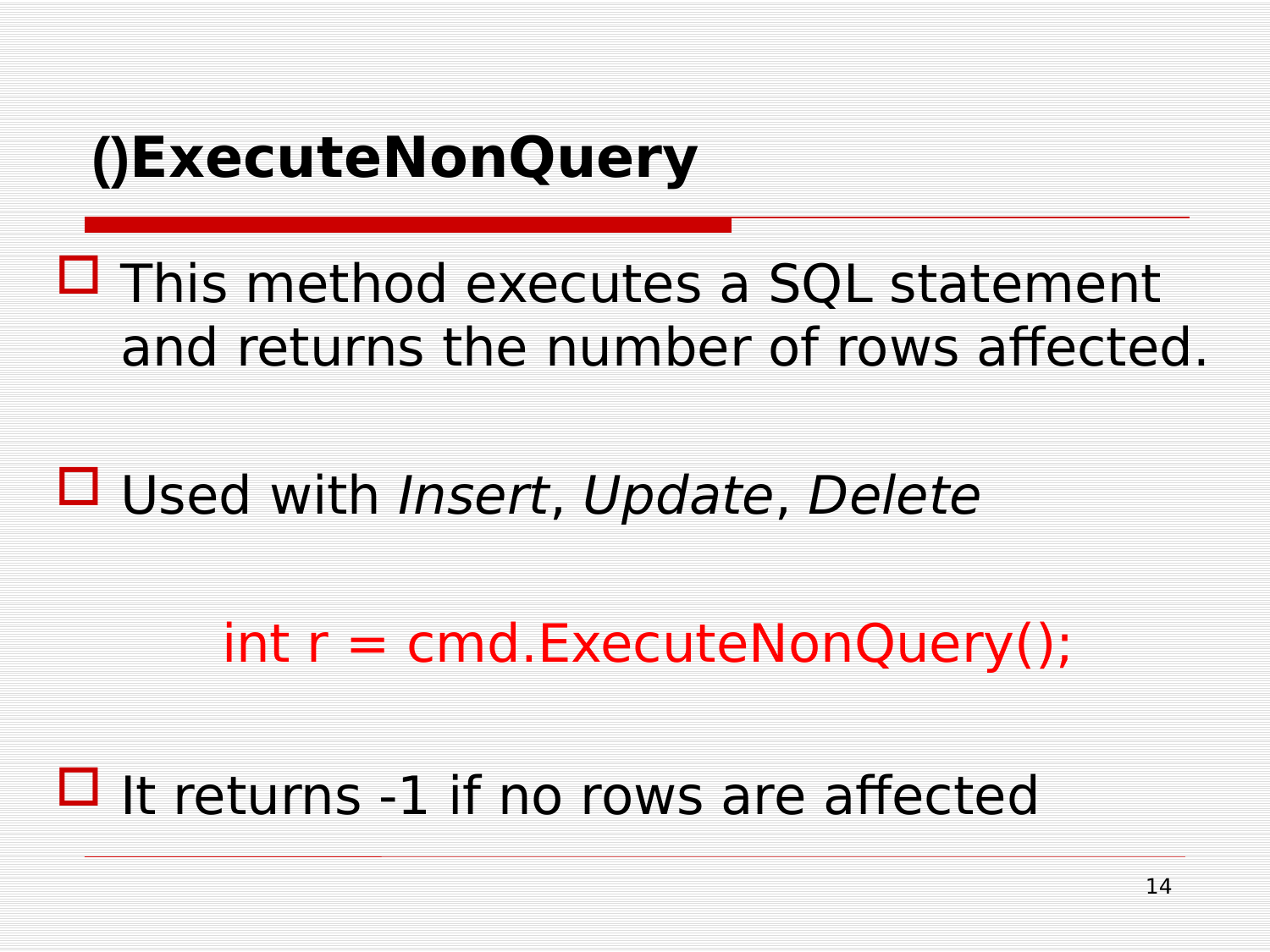

# ExecuteNonQuery()
This method executes a SQL statement and returns the number of rows affected.

Used with Insert, Update, Delete

 int r = cmd.ExecuteNonQuery();

It returns -1 if no rows are affected
14